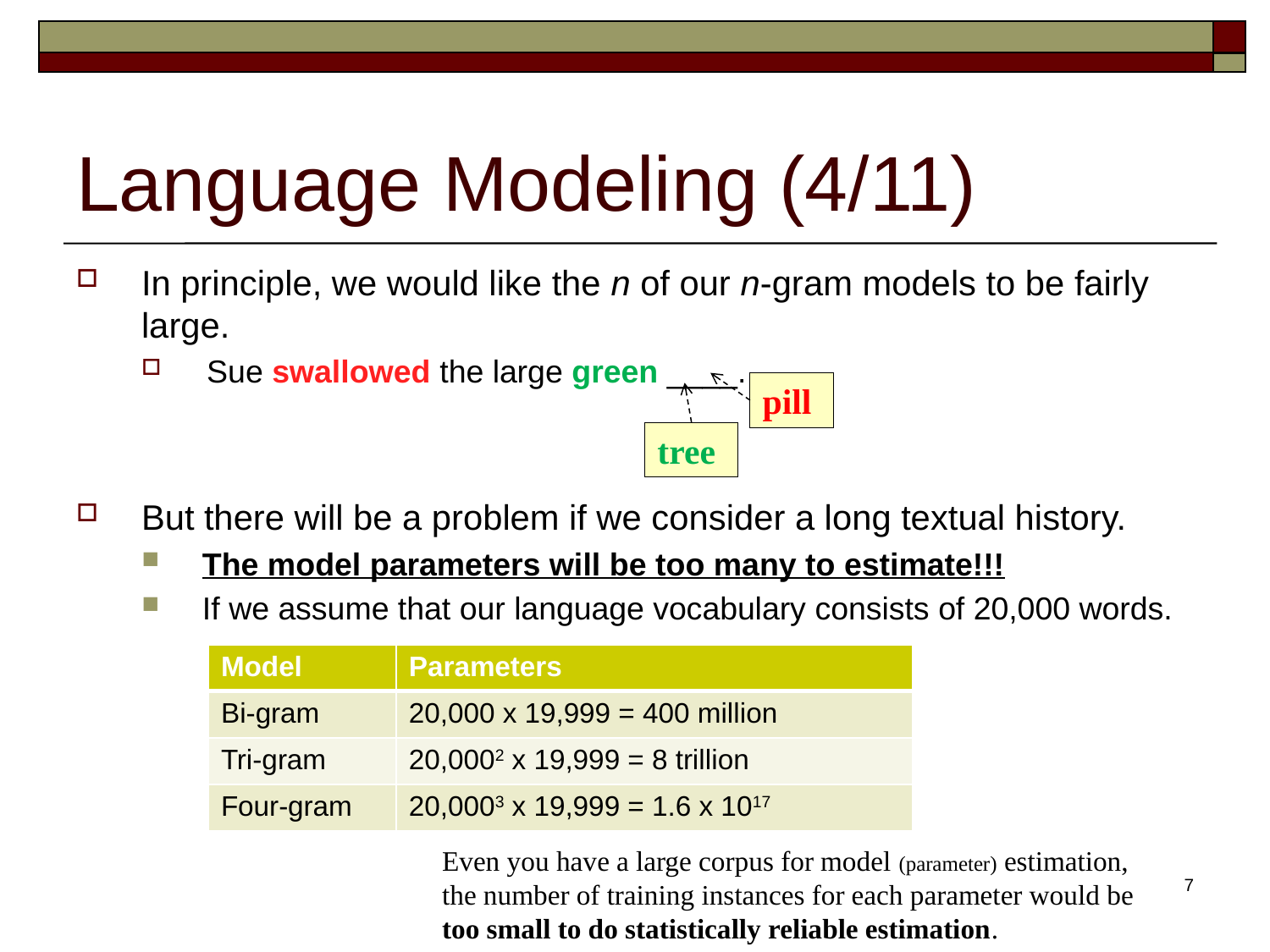

# Language Modeling (4/11)
In principle, we would like the n of our n-gram models to be fairly large.
Sue swallowed the large green ____.

But there will be a problem if we consider a long textual history.
The model parameters will be too many to estimate!!!
If we assume that our language vocabulary consists of 20,000 words.
pill
tree
| Model | Parameters |
| --- | --- |
| Bi-gram | 20,000 x 19,999 = 400 million |
| Tri-gram | 20,0002 x 19,999 = 8 trillion |
| Four-gram | 20,0003 x 19,999 = 1.6 x 1017 |
Even you have a large corpus for model (parameter) estimation,
the number of training instances for each parameter would be
too small to do statistically reliable estimation.
7